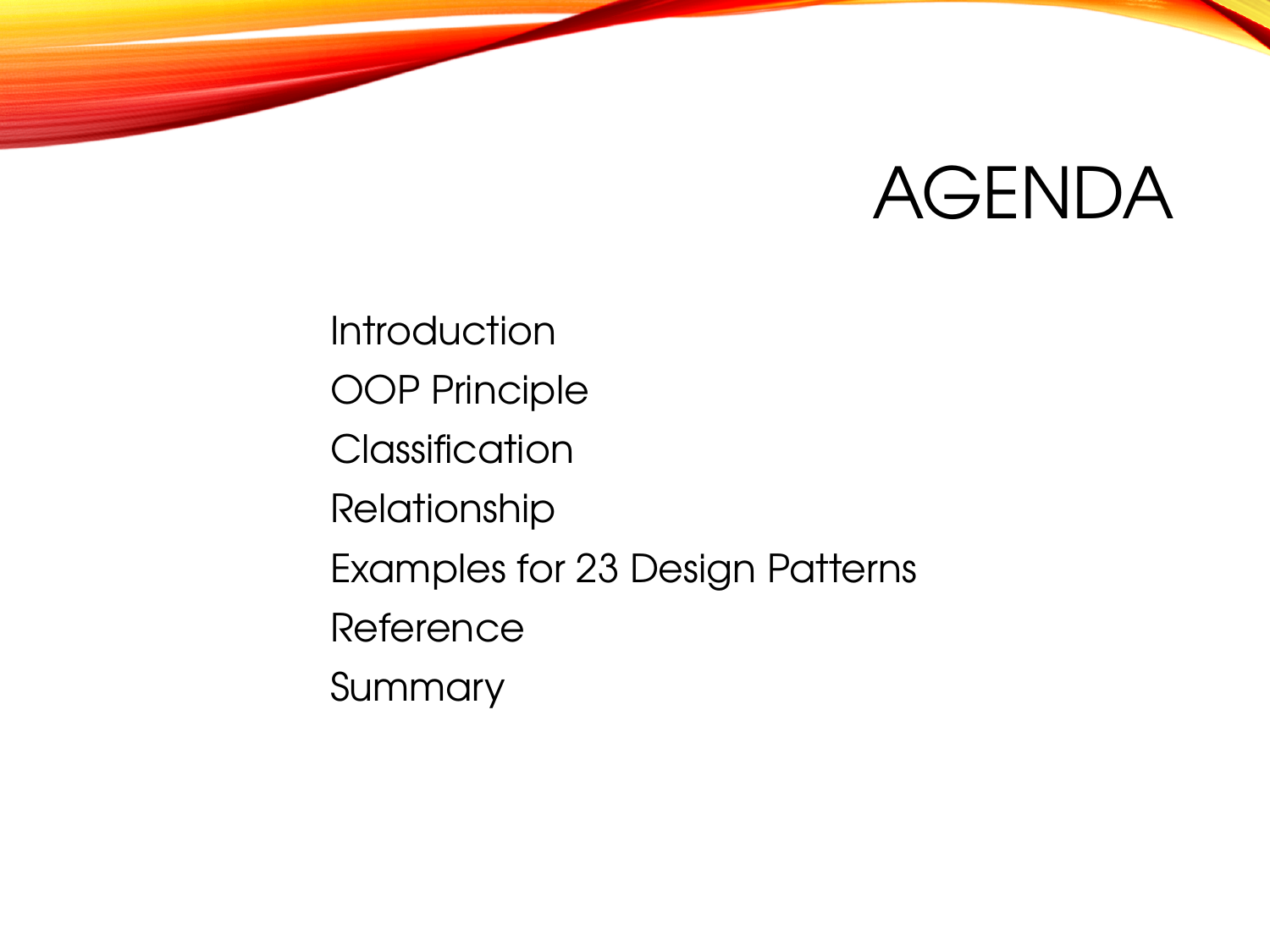

# Agenda
Introduction
OOP Principle
Classification
Relationship
Examples for 23 Design Patterns
Reference
Summary